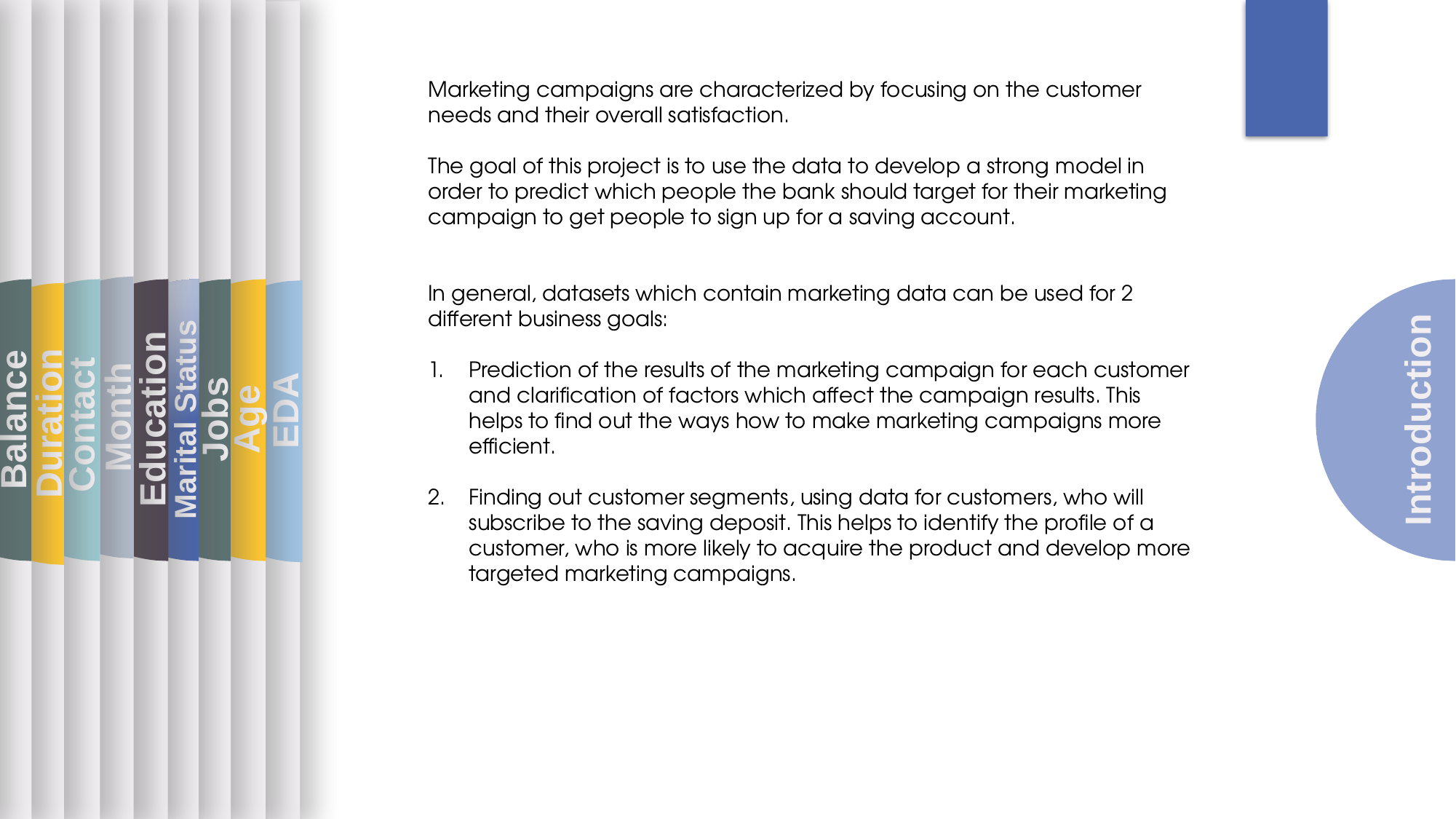

Age

Month

Feature Correlation

Education

Marital Status

Default Housing Loan

Day

Jobs

Contact

Conclusion

Duration

Balance

Model Evaluation

Feature Importance

Recommendations

EDA

Modelling
Marketing campaigns are characterized by focusing on the customer needs and their overall satisfaction.

The goal of this project is to use the data to develop a strong model in order to predict which people the bank should target for their marketing campaign to get people to sign up for a saving account.

In general, datasets which contain marketing data can be used for 2 different business goals:

Prediction of the results of the marketing campaign for each customer and clarification of factors which affect the campaign results. This helps to find out the ways how to make marketing campaigns more efficient.

Finding out customer segments, using data for customers, who will subscribe to the saving deposit. This helps to identify the profile of a customer, who is more likely to acquire the product and develop more targeted marketing campaigns.

Introduction